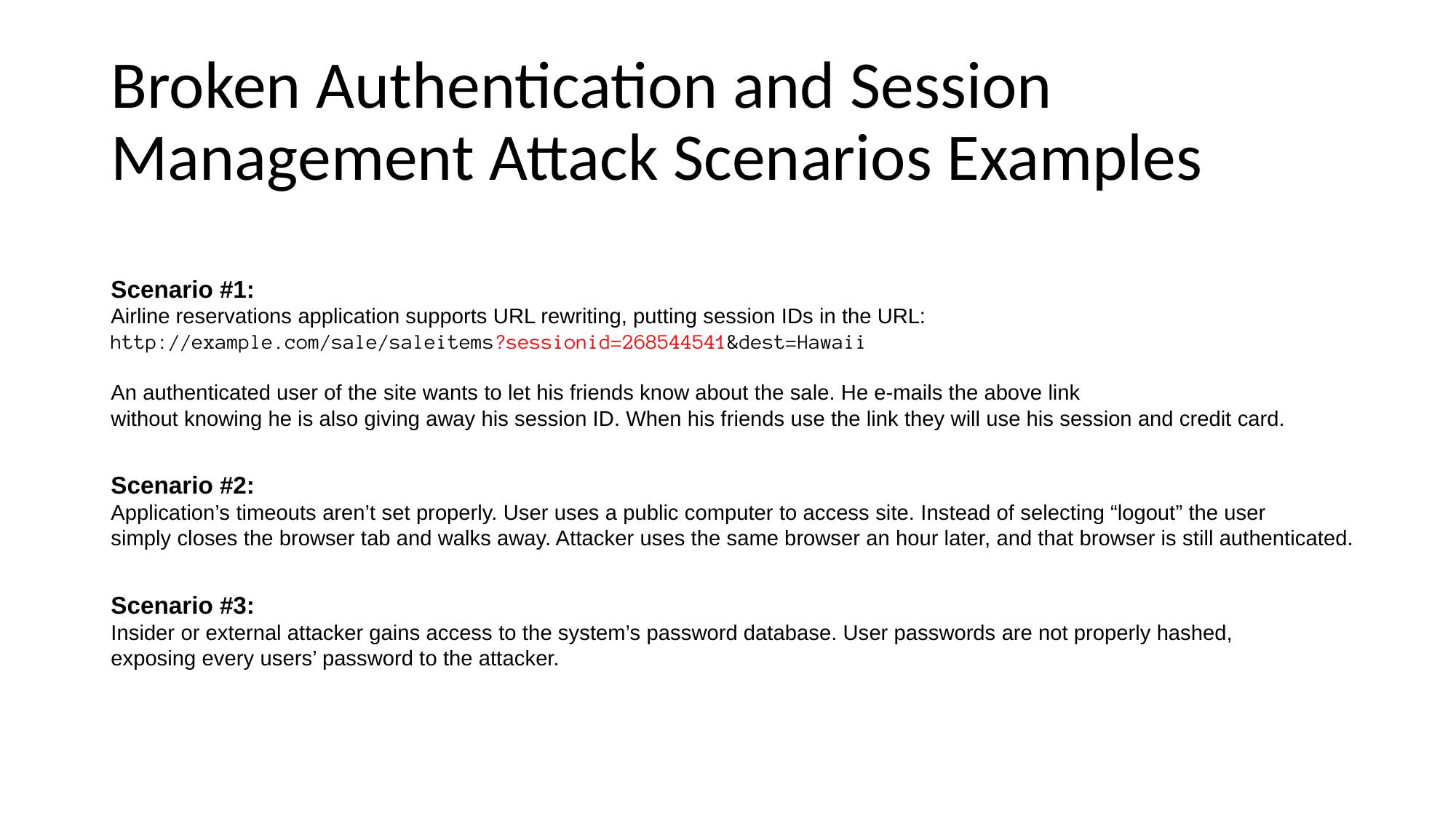

# Broken Authentication and Session Management Attack Scenarios Examples
Scenario #1:
Airline reservations application supports URL rewriting, putting session IDs in the URL:
http://example.com/sale/saleitems?sessionid=268544541&dest=Hawaii

An authenticated user of the site wants to let his friends know about the sale. He e-mails the above link
without knowing he is also giving away his session ID. When his friends use the link they will use his session and credit card.

Scenario #2:
Application’s timeouts aren’t set properly. User uses a public computer to access site. Instead of selecting “logout” the user
simply closes the browser tab and walks away. Attacker uses the same browser an hour later, and that browser is still authenticated.

Scenario #3:
Insider or external attacker gains access to the system’s password database. User passwords are not properly hashed,
exposing every users’ password to the attacker.